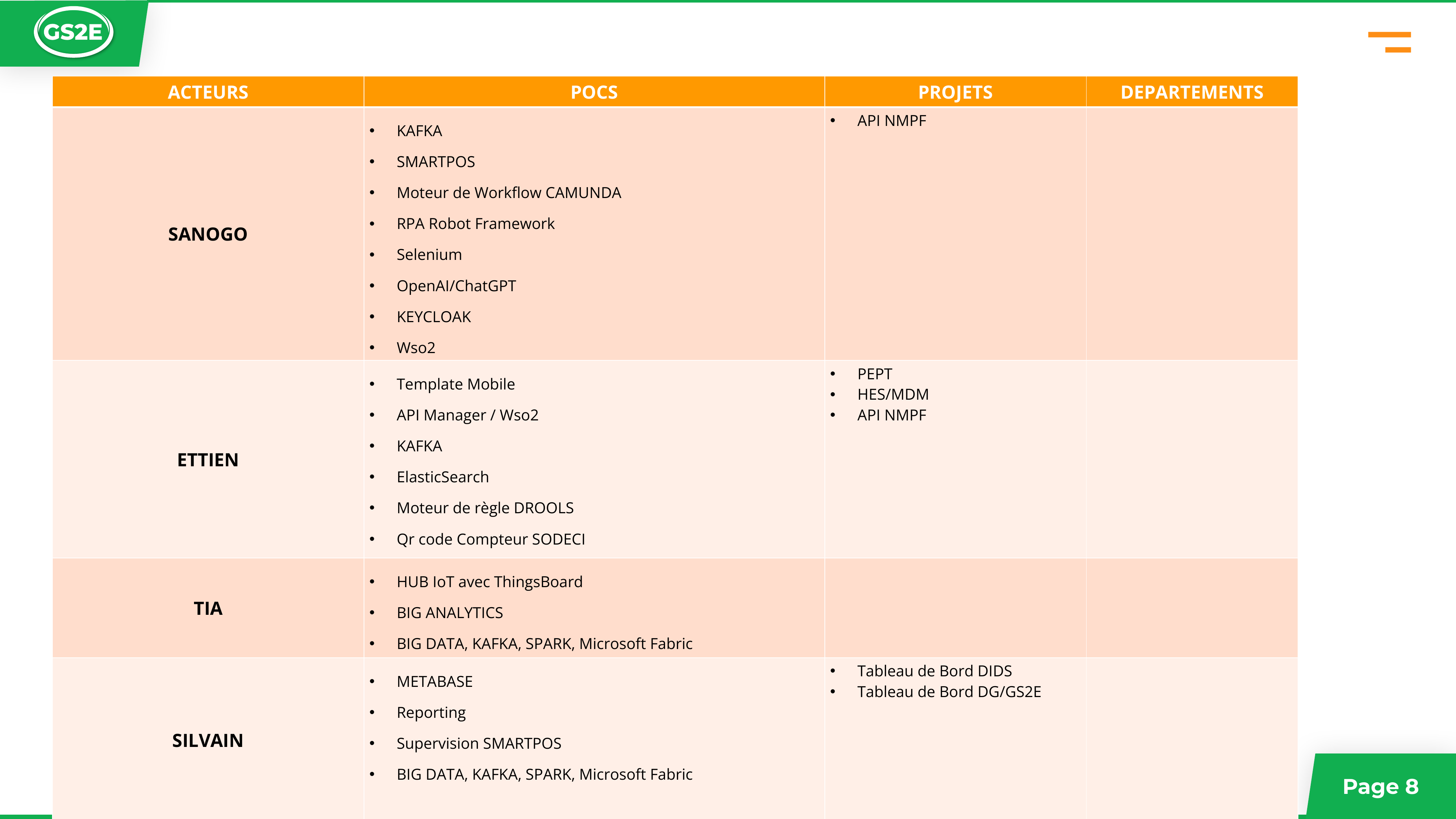

| ACTEURS | POCS | PROJETS | DEPARTEMENTS |
| --- | --- | --- | --- |
| SANOGO | KAFKA SMARTPOS Moteur de Workflow CAMUNDA RPA Robot Framework Selenium OpenAI/ChatGPT KEYCLOAK Wso2 | API NMPF |  |
| ETTIEN | Template Mobile API Manager / Wso2 KAFKA ElasticSearch Moteur de règle DROOLS Qr code Compteur SODECI | PEPT HES/MDM API NMPF |  |
| TIA | HUB IoT avec ThingsBoard BIG ANALYTICS BIG DATA, KAFKA, SPARK, Microsoft Fabric |  |  |
| SILVAIN | METABASE Reporting Supervision SMARTPOS BIG DATA, KAFKA, SPARK, Microsoft Fabric | Tableau de Bord DIDS Tableau de Bord DG/GS2E |  |